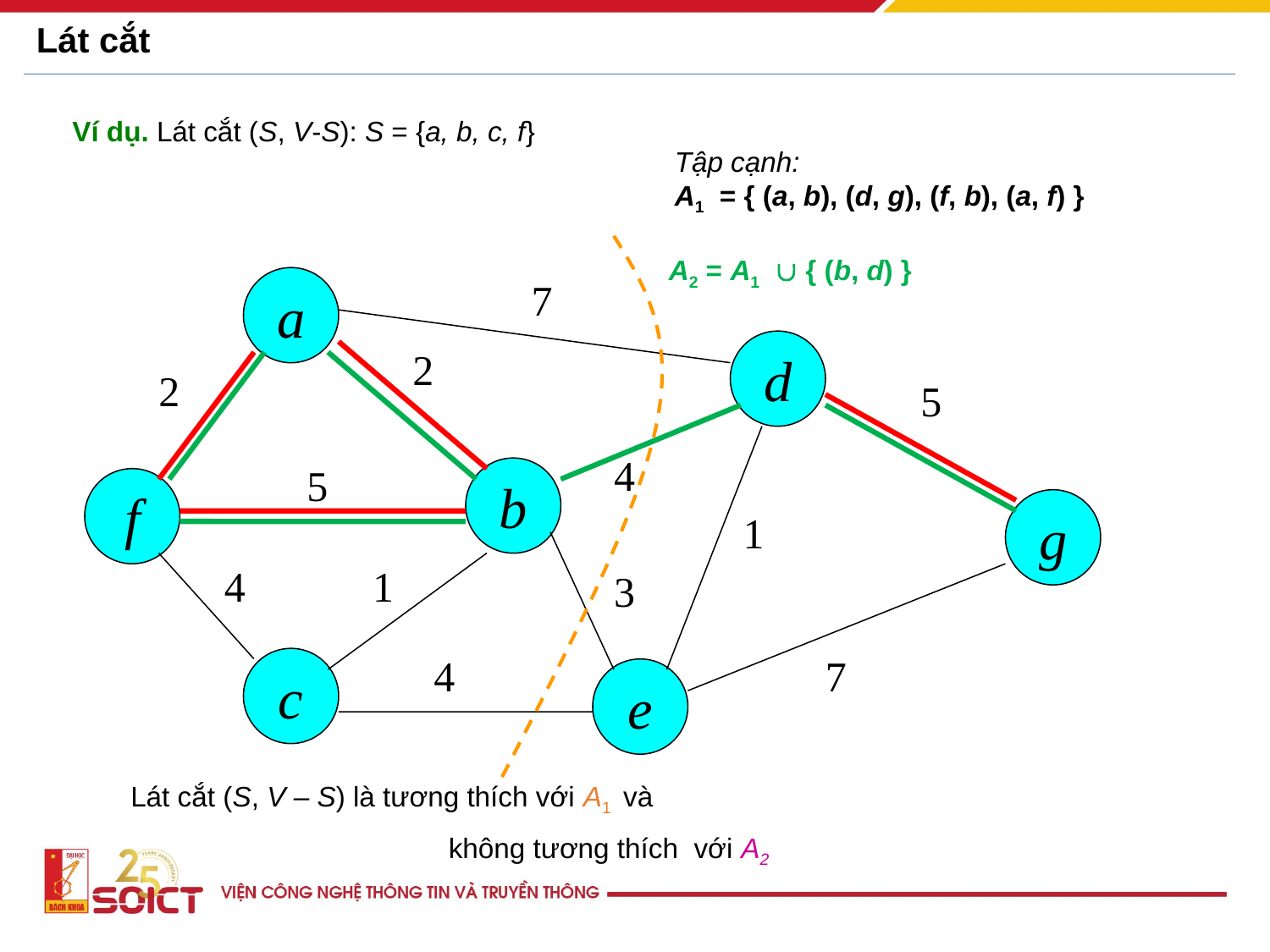

# Lát cắt

Ví dụ. Lát cắt (S, V-S): S = {a, b, c, f}
Tập cạnh:
A1  = { (a, b), (d, g), (f, b), (a, f) }

A2 = A1  ∪ { (b, d) }
a
7

d
2

2
5

4
5
b
f
g
1

4

1
3

4
7
c
e

Lát cắt (S, V – S) là tương thích với A1  và
không tương thích  với A2